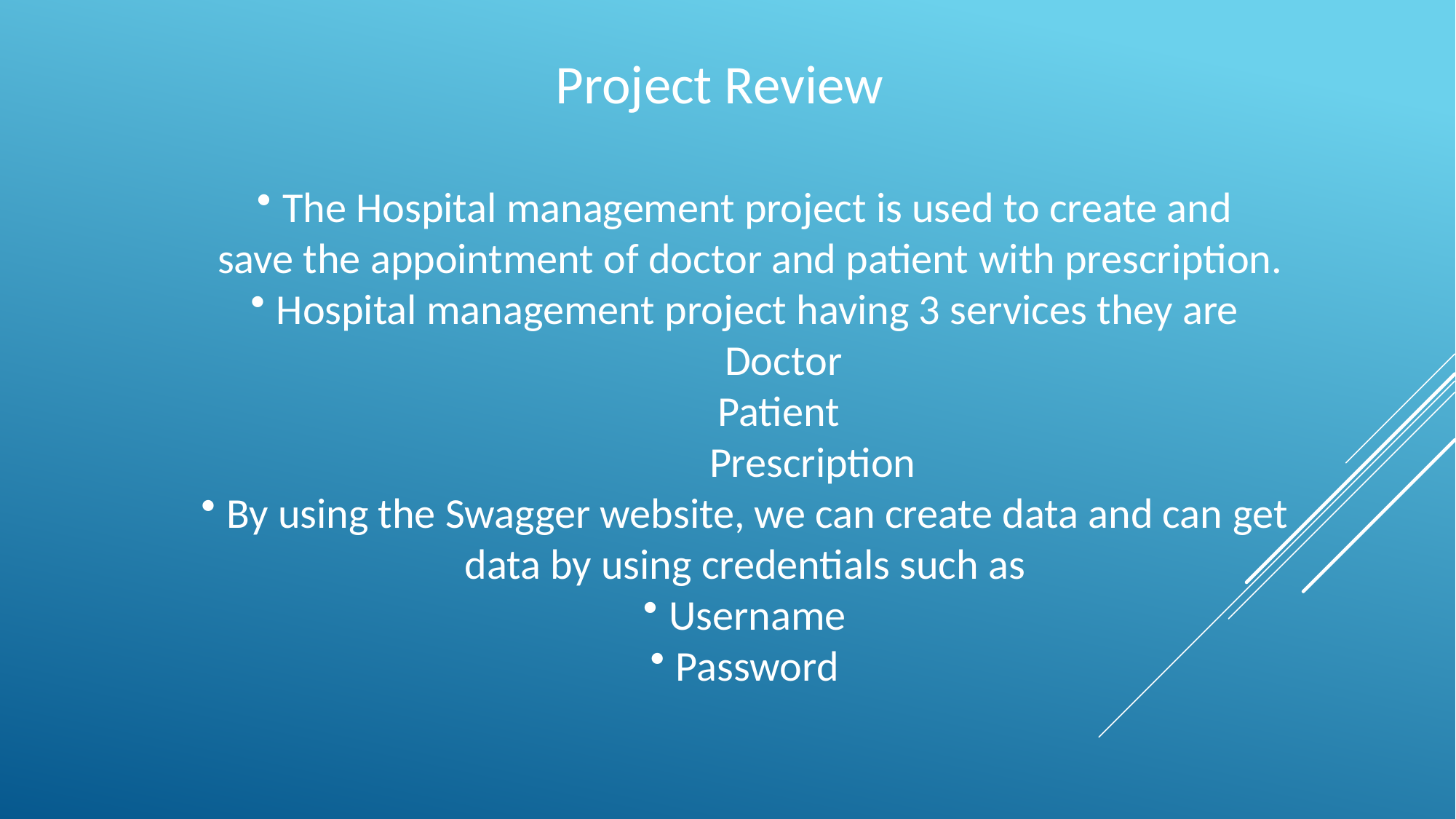

Project Review​
The Hospital management project is used to create and save the appointment of doctor and patient with prescription.​
Hospital management project having 3 services they are​
         Doctor
        Patient
              Prescription
By using the Swagger website, we can create data and can get data by using credentials such as ​
Username​
Password​